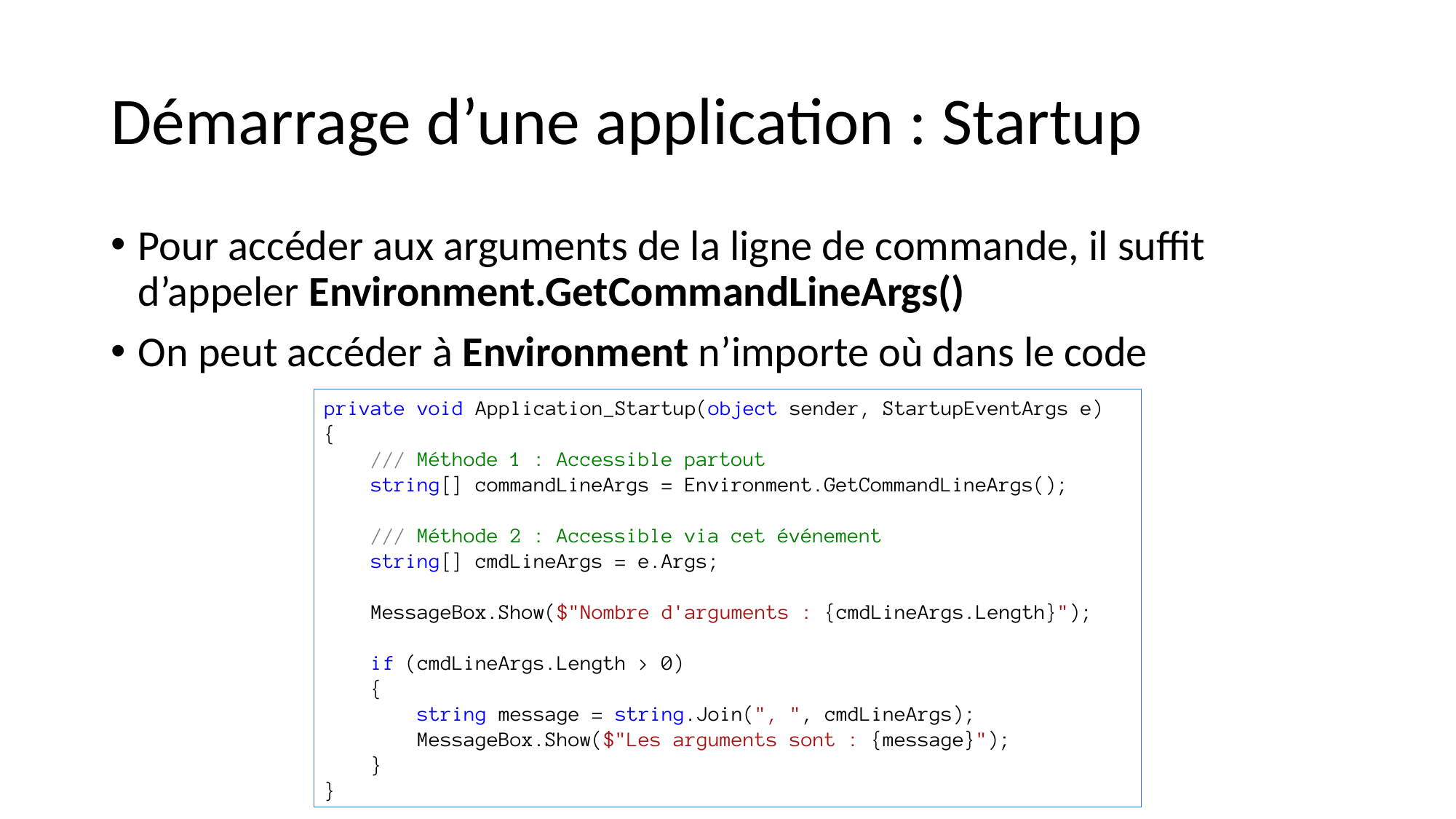

# Démarrage d’une application : Startup
Pour accéder aux arguments de la ligne de commande, il suffit d’appeler Environment.GetCommandLineArgs()
On peut accéder à Environment n’importe où dans le code
private void Application_Startup(object sender, StartupEventArgs e)
{
    /// Méthode 1 : Accessible partout
    string[] commandLineArgs = Environment.GetCommandLineArgs();

    /// Méthode 2 : Accessible via cet événement
    string[] cmdLineArgs = e.Args;

    MessageBox.Show($"Nombre d'arguments : {cmdLineArgs.Length}");

    if (cmdLineArgs.Length > 0)
    {
        string message = string.Join(", ", cmdLineArgs);
        MessageBox.Show($"Les arguments sont : {message}");
    }
}